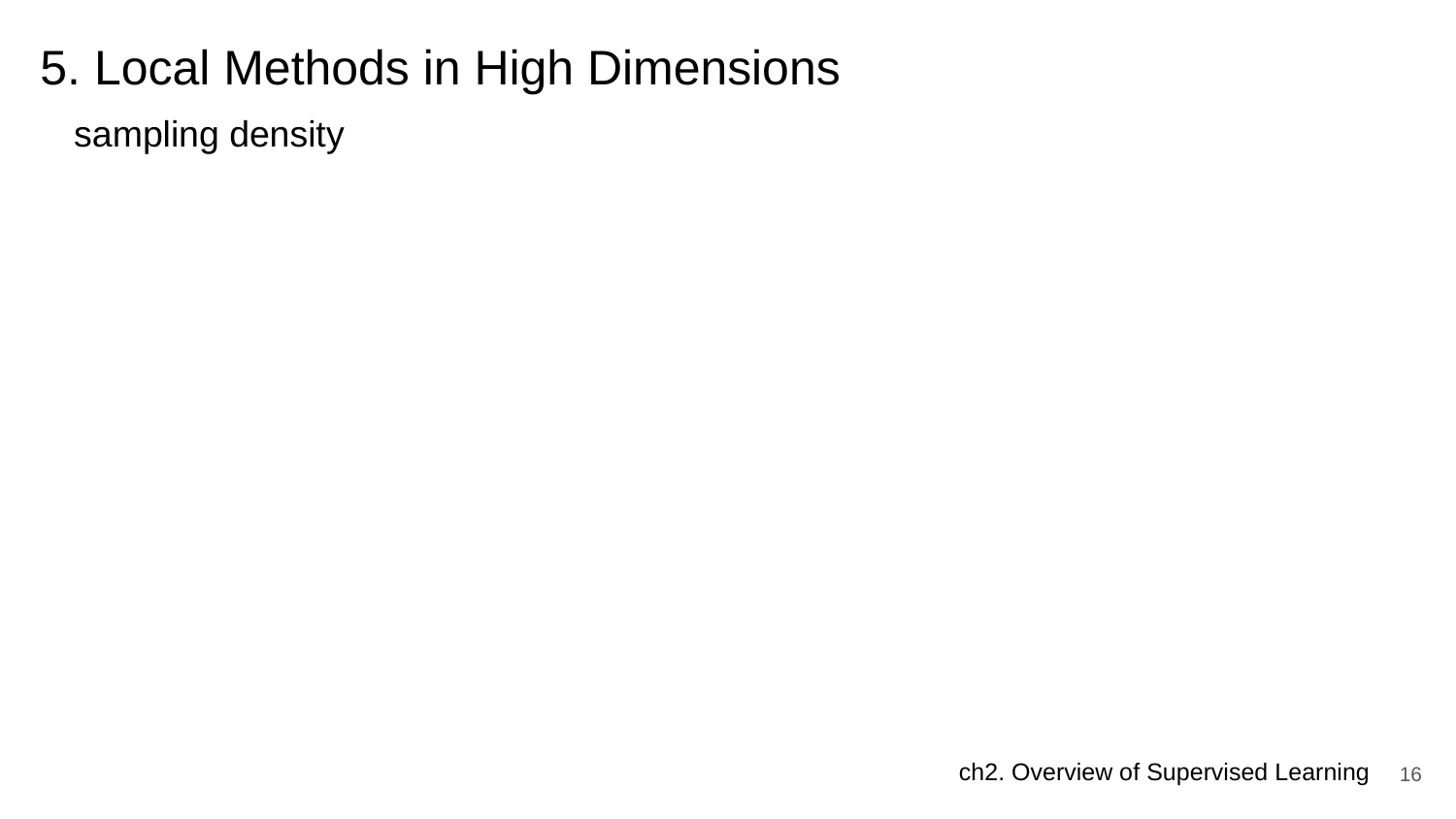

# 5. Local Methods in High Dimensions
sampling density
16